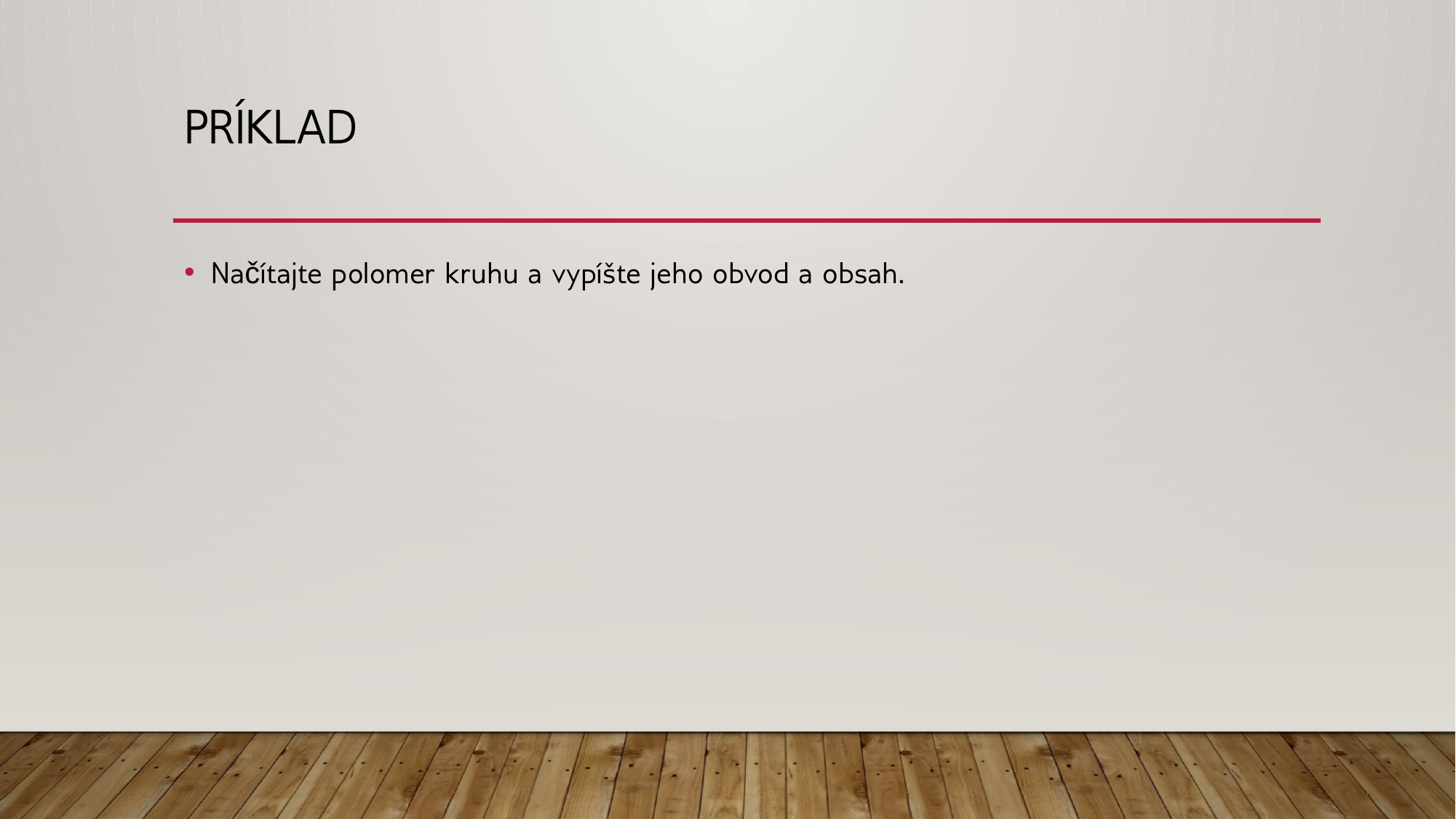

# Príklad
Načítajte polomer kruhu a vypíšte jeho obvod a obsah.